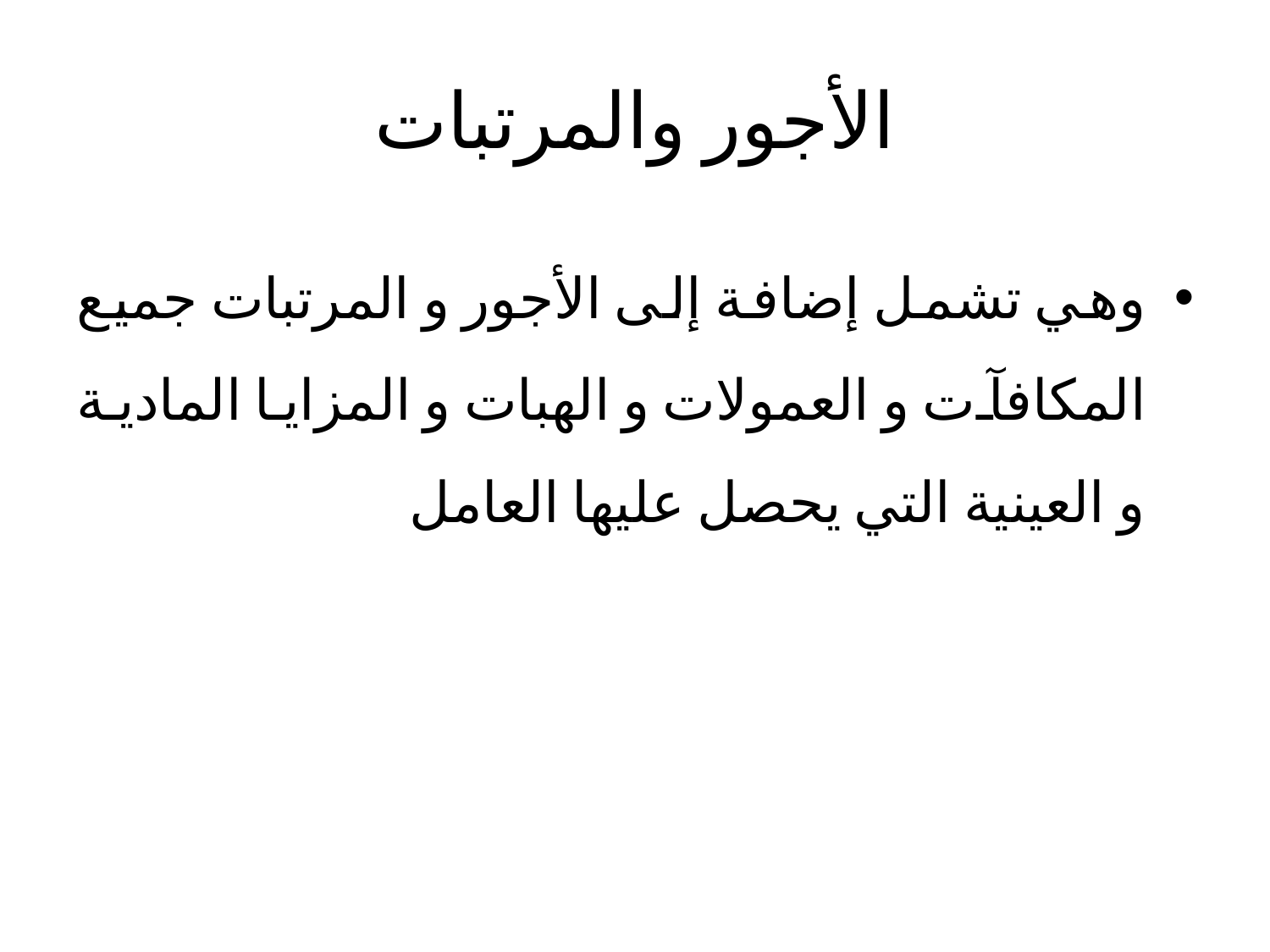

# الأجور والمرتبات
وهي تشمل إضافة إلى الأجور و المرتبات جميع المكافآت و العمولات و الهبات و المزايا المادية و العينية التي يحصل عليها العامل